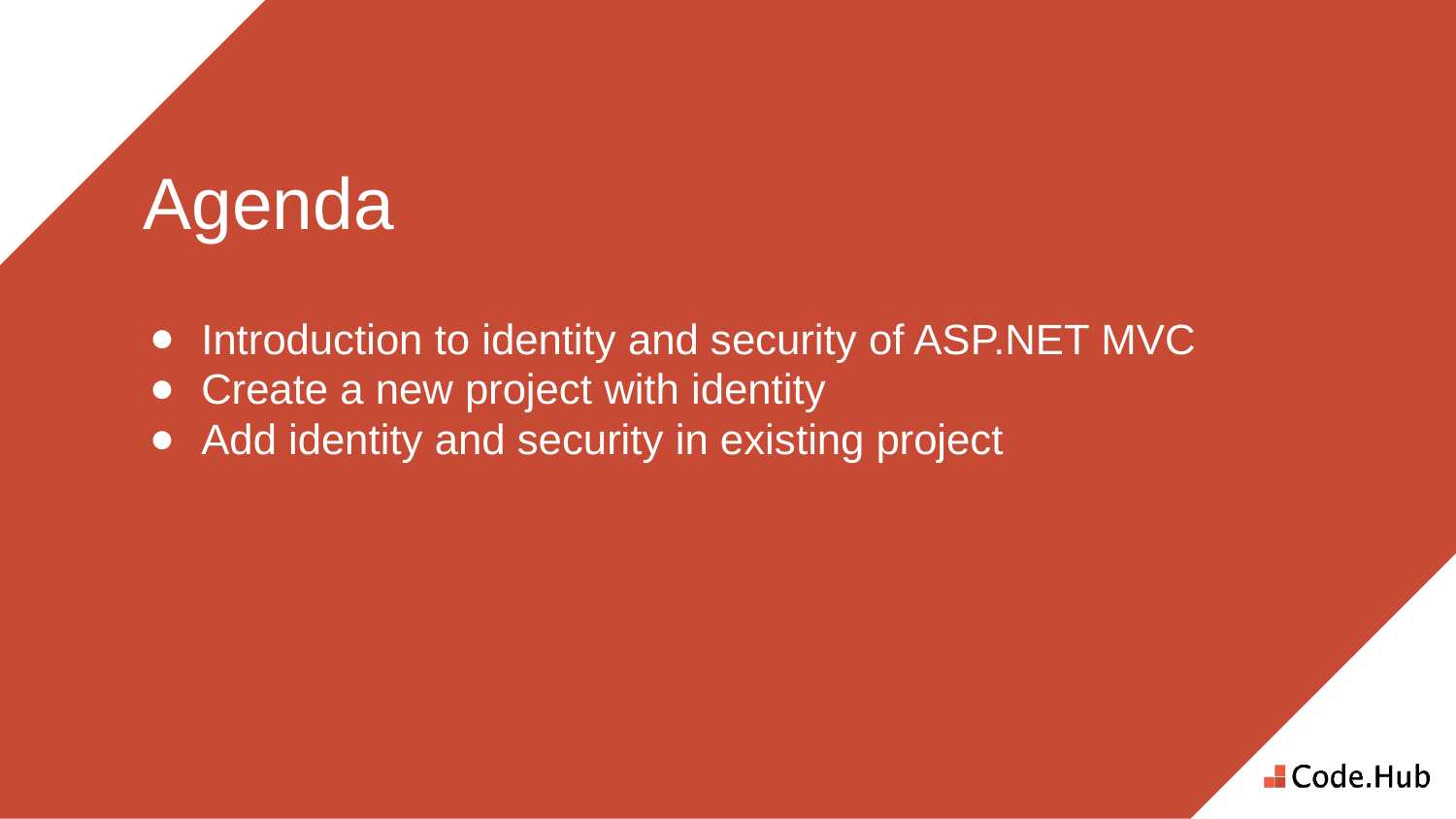

# Agenda
Introduction to identity and security of ASP.NET MVC
Create a new project with identity
Add identity and security in existing project